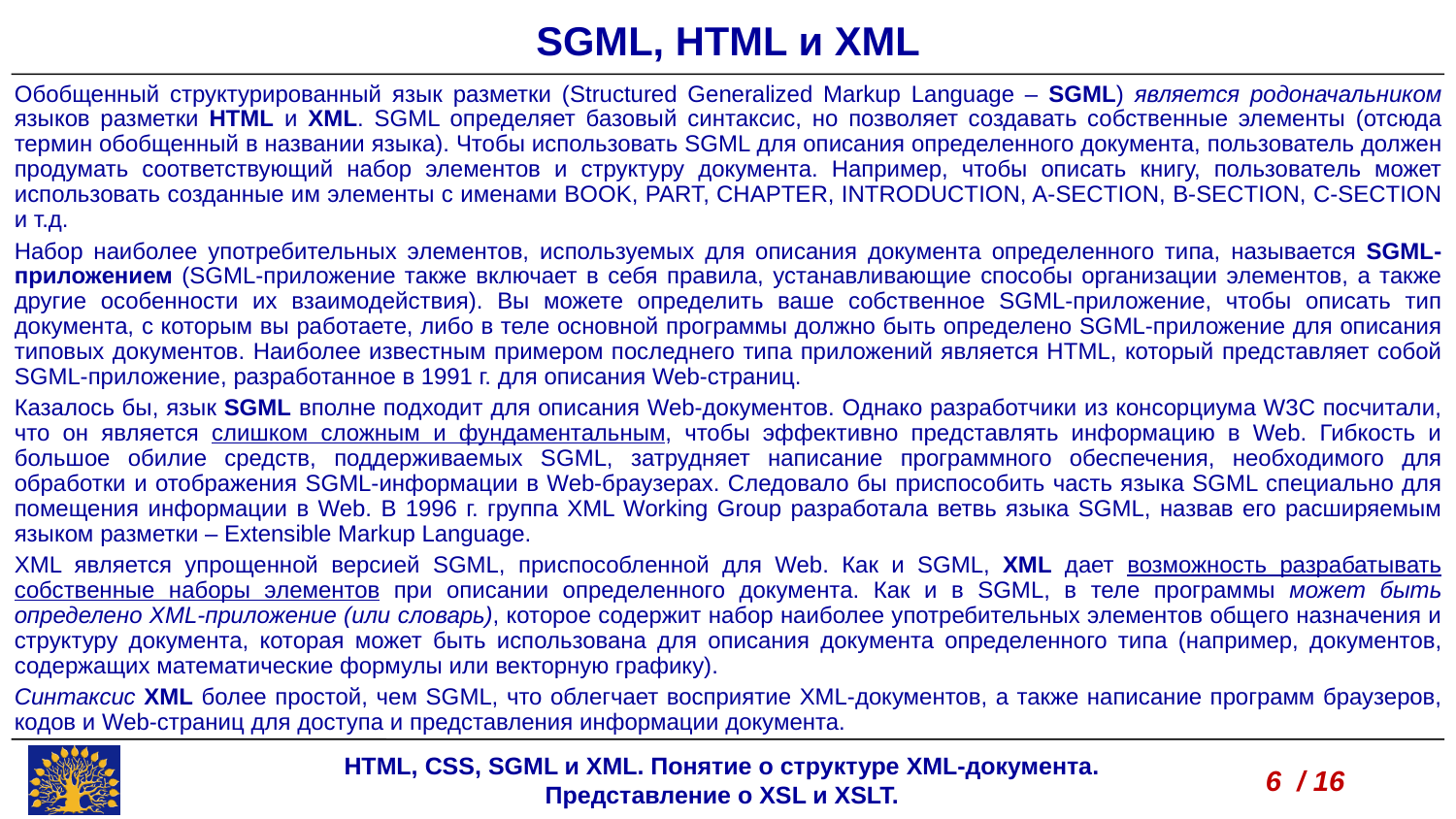

SGML, HTML и XML
Обобщенный структурированный язык разметки (Structured Generalized Markup Language – SGML) является родоначальником языков разметки HTML и XML. SGML определяет базовый синтаксис, но позволяет создавать собственные элементы (отсюда термин обобщенный в названии языка). Чтобы использовать SGML для описания определенного документа, пользователь должен продумать соответствующий набор элементов и структуру документа. Например, чтобы описать книгу, пользователь может использовать созданные им элементы с именами BOOK, PART, CHAPTER, INTRODUCTION, A-SECTION, B-SECTION, C-SECTION и т.д.

Набор наиболее употребительных элементов, используемых для описания документа определенного типа, называется SGML-приложением (SGML-приложение также включает в себя правила, устанавливающие способы организации элементов, а также другие особенности их взаимодействия). Вы можете определить ваше собственное SGML-приложение, чтобы описать тип документа, с которым вы работаете, либо в теле основной программы должно быть определено SGML-приложение для описания типовых документов. Наиболее известным примером последнего типа приложений является HTML, который представляет собой SGML-приложение, разработанное в 1991 г. для описания Web-страниц.

Казалось бы, язык SGML вполне подходит для описания Web-документов. Однако разработчики из консорциума W3C посчитали, что он является слишком сложным и фундаментальным, чтобы эффективно представлять информацию в Web. Гибкость и большое обилие средств, поддерживаемых SGML, затрудняет написание программного обеспечения, необходимого для обработки и отображения SGML-информации в Web-браузерах. Следовало бы приспособить часть языка SGML специально для помещения информации в Web. В 1996 г. группа XML Working Group разработала ветвь языка SGML, назвав его расширяемым языком разметки – Extensible Markup Language.

XML является упрощенной версией SGML, приспособленной для Web. Как и SGML, XML дает возможность разрабатывать собственные наборы элементов при описании определенного документа. Как и в SGML, в теле программы может быть определено XML-приложение (или словарь), которое содержит набор наиболее употребительных элементов общего назначения и структуру документа, которая может быть использована для описания документа определенного типа (например, документов, содержащих математические формулы или векторную графику).

Синтаксис XML более простой, чем SGML, что облегчает восприятие XML-документов, а также написание программ браузеров, кодов и Web-страниц для доступа и представления информации документа.